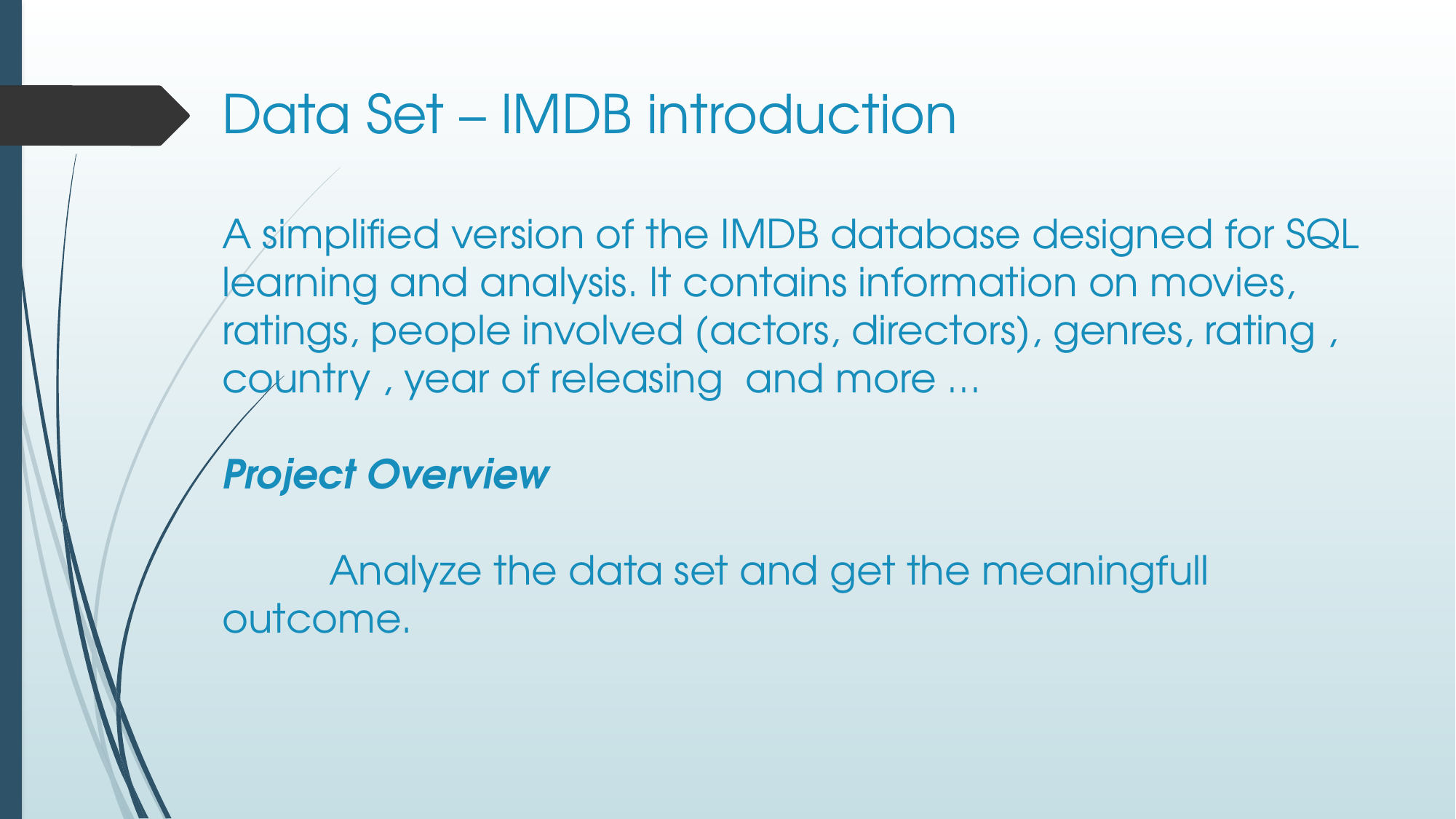

# Data Set – IMDB introduction A simplified version of the IMDB database designed for SQL learning and analysis. It contains information on movies, ratings, people involved (actors, directors), genres, rating , country , year of releasing  and more … Project Overview Analyze the data set and get the meaningfull outcome.